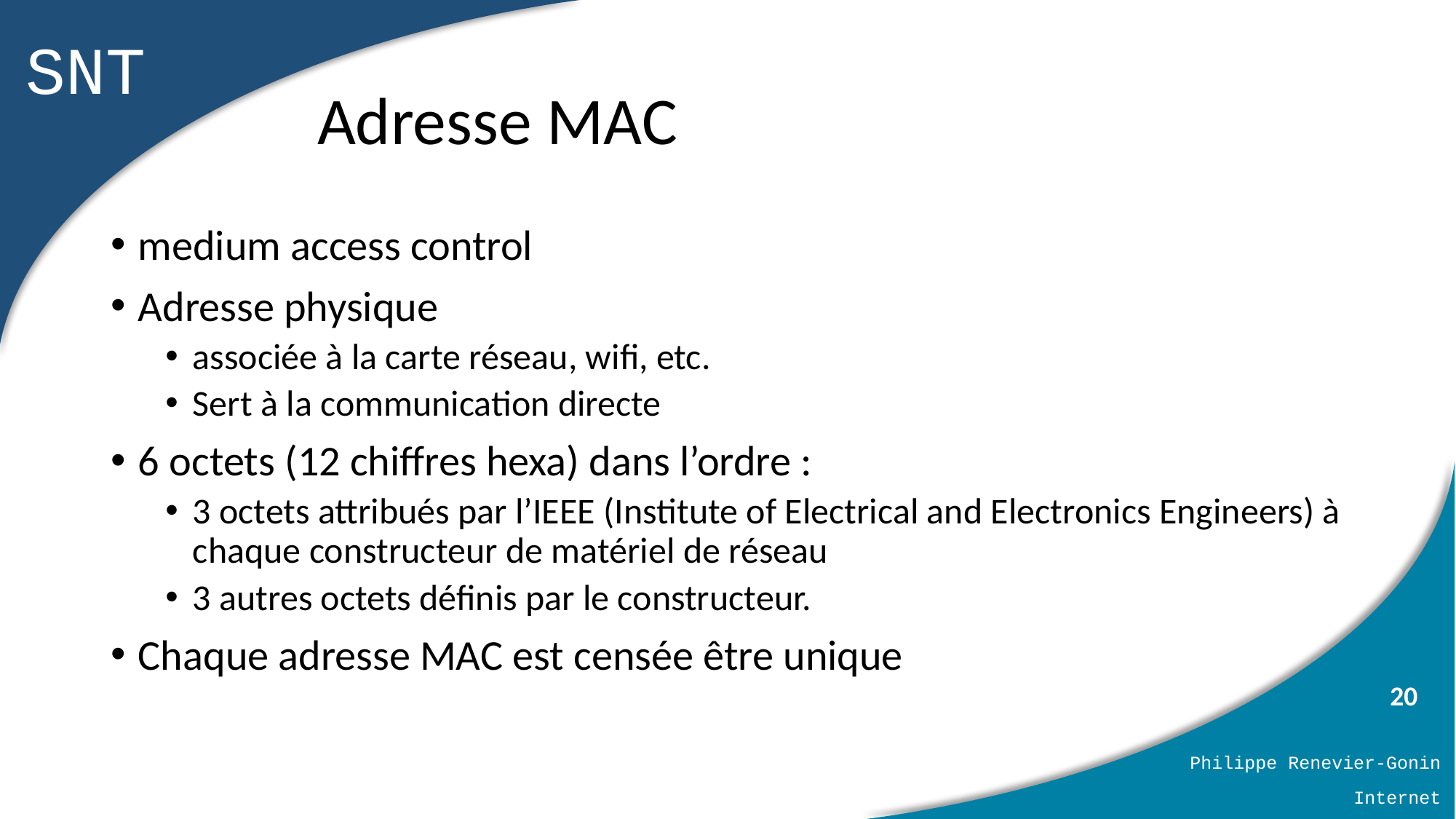

# Adresse MAC
medium access control
Adresse physique
associée à la carte réseau, wifi, etc.
Sert à la communication directe
6 octets (12 chiffres hexa) dans l’ordre :
3 octets attribués par l’IEEE (Institute of Electrical and Electronics Engineers) à chaque constructeur de matériel de réseau
3 autres octets définis par le constructeur.
Chaque adresse MAC est censée être unique